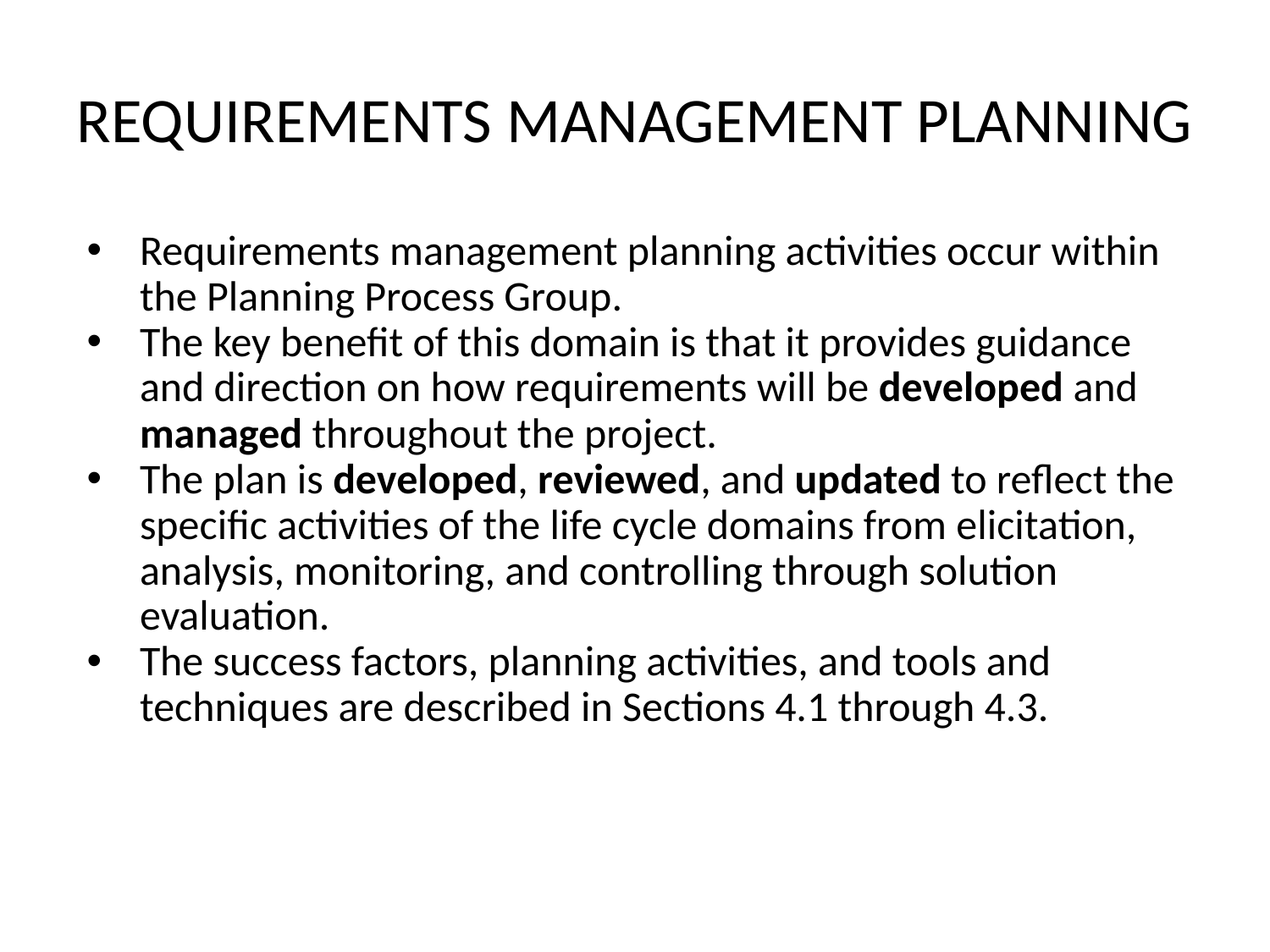

# REQUIREMENTS MANAGEMENT PLANNING
Requirements management planning activities occur within the Planning Process Group.
The key benefit of this domain is that it provides guidance and direction on how requirements will be developed and managed throughout the project.
The plan is developed, reviewed, and updated to reflect the specific activities of the life cycle domains from elicitation, analysis, monitoring, and controlling through solution evaluation.
The success factors, planning activities, and tools and techniques are described in Sections 4.1 through 4.3.